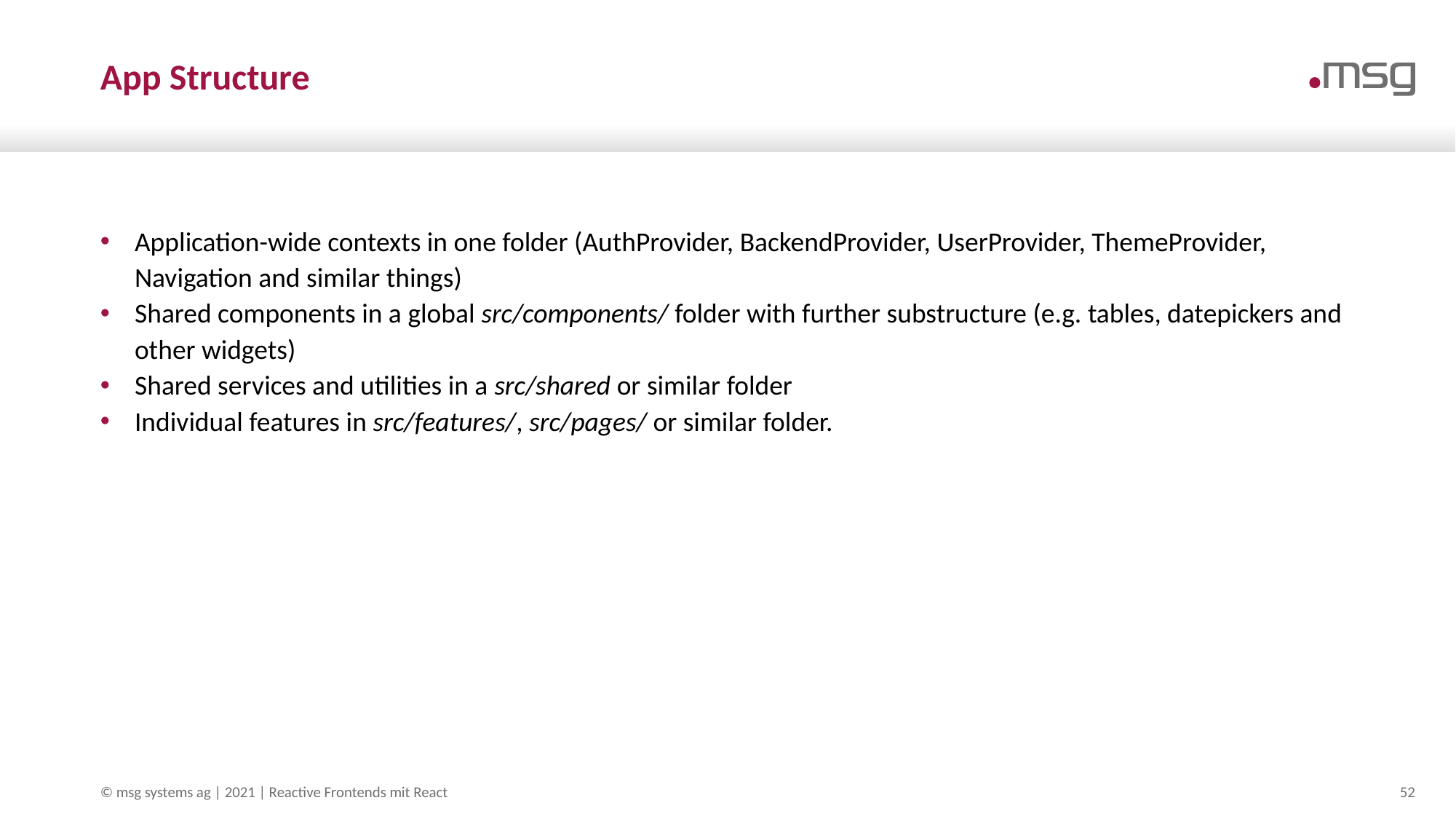

# App Structure
Application-wide contexts in one folder (AuthProvider, BackendProvider, UserProvider, ThemeProvider, Navigation and similar things)
Shared components in a global src/components/ folder with further substructure (e.g. tables, datepickers and other widgets)
Shared services and utilities in a src/shared or similar folder
Individual features in src/features/, src/pages/ or similar folder.
© msg systems ag | 2021 | Reactive Frontends mit React
52